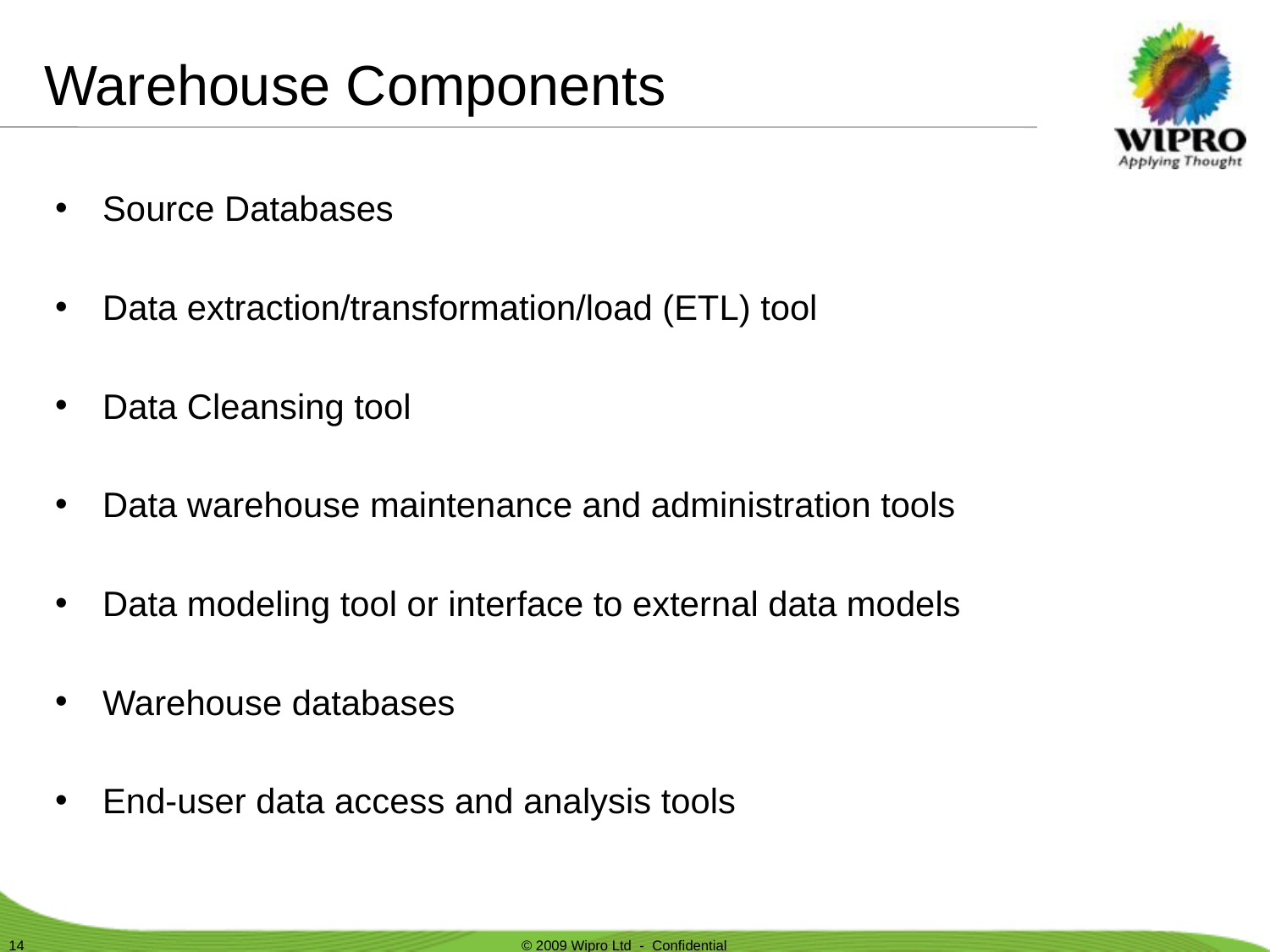

Warehouse Components
Source Databases

Data extraction/transformation/load (ETL) tool

Data Cleansing tool

Data warehouse maintenance and administration tools

Data modeling tool or interface to external data models

Warehouse databases

End-user data access and analysis tools